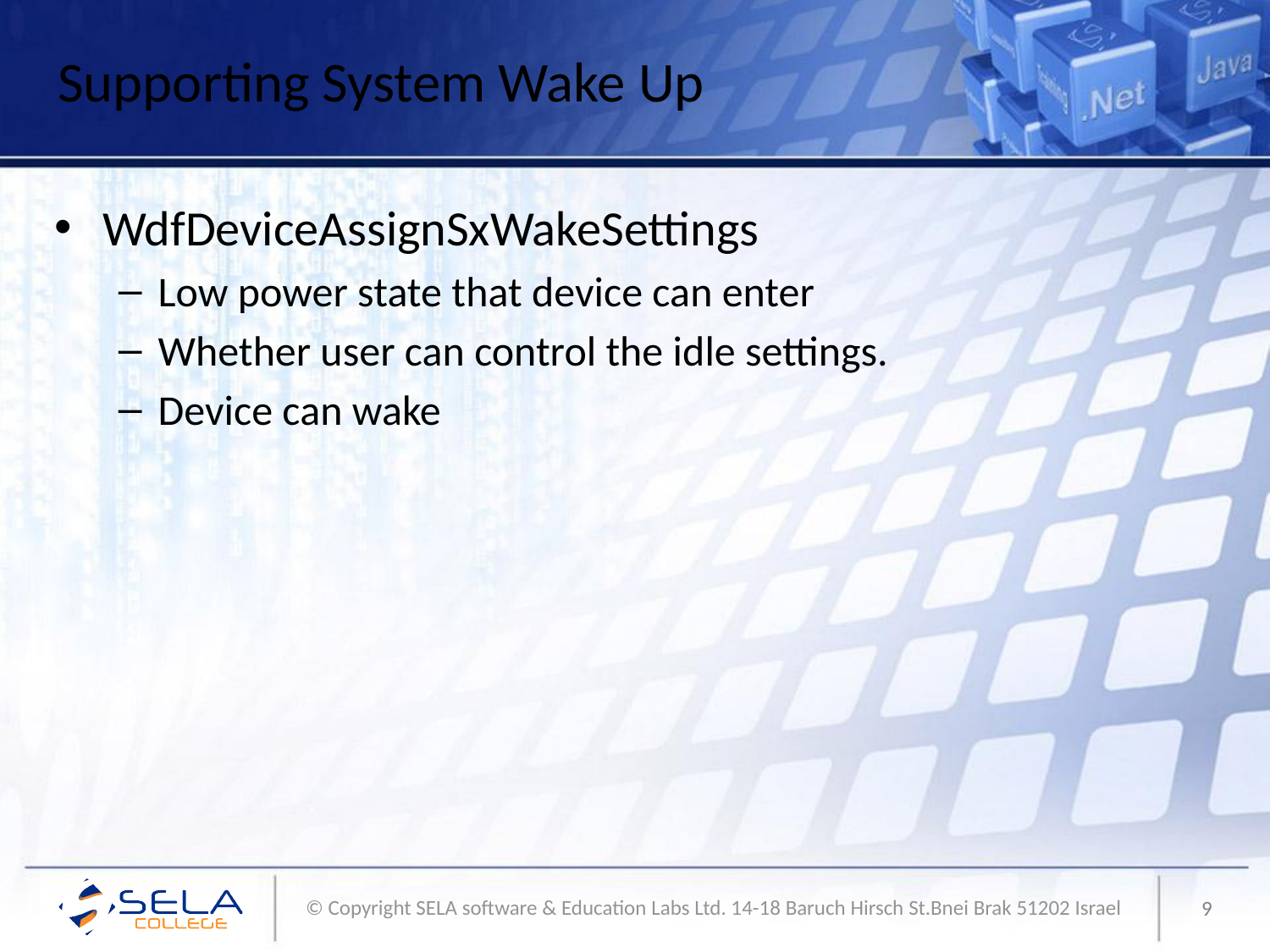

# Supporting System Wake Up
WdfDeviceAssignSxWakeSettings
Low power state that device can enter
Whether user can control the idle settings.
Device can wake

9
© Copyright SELA software & Education Labs Ltd. 14-18 Baruch Hirsch St.Bnei Brak 51202 Israel